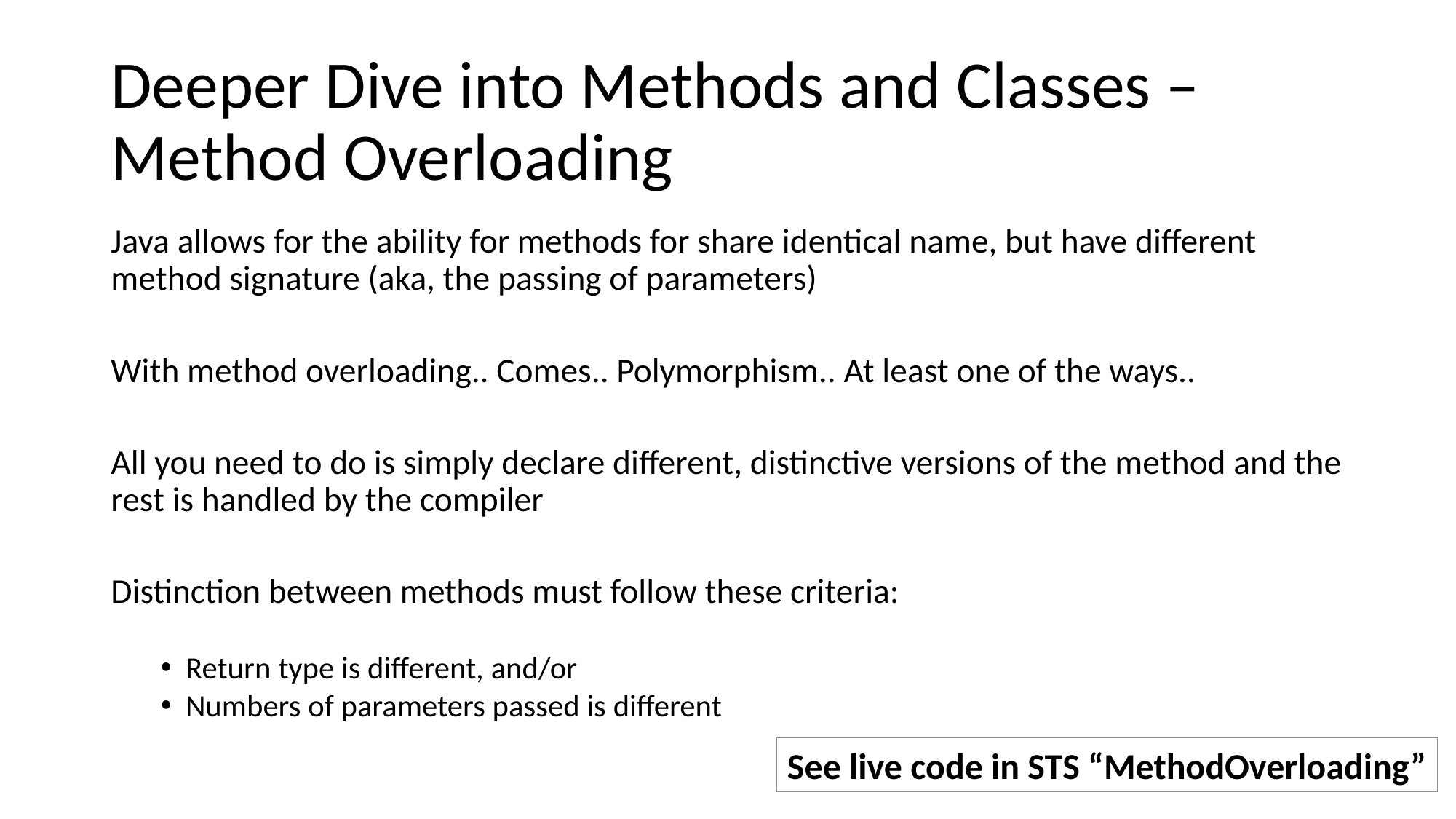

# Deeper Dive into Methods and Classes – Method Overloading
Java allows for the ability for methods for share identical name, but have different method signature (aka, the passing of parameters)

With method overloading.. Comes.. Polymorphism.. At least one of the ways..

All you need to do is simply declare different, distinctive versions of the method and the rest is handled by the compiler

Distinction between methods must follow these criteria:
Return type is different, and/or
Numbers of parameters passed is different

See live code in STS “MethodOverloading”